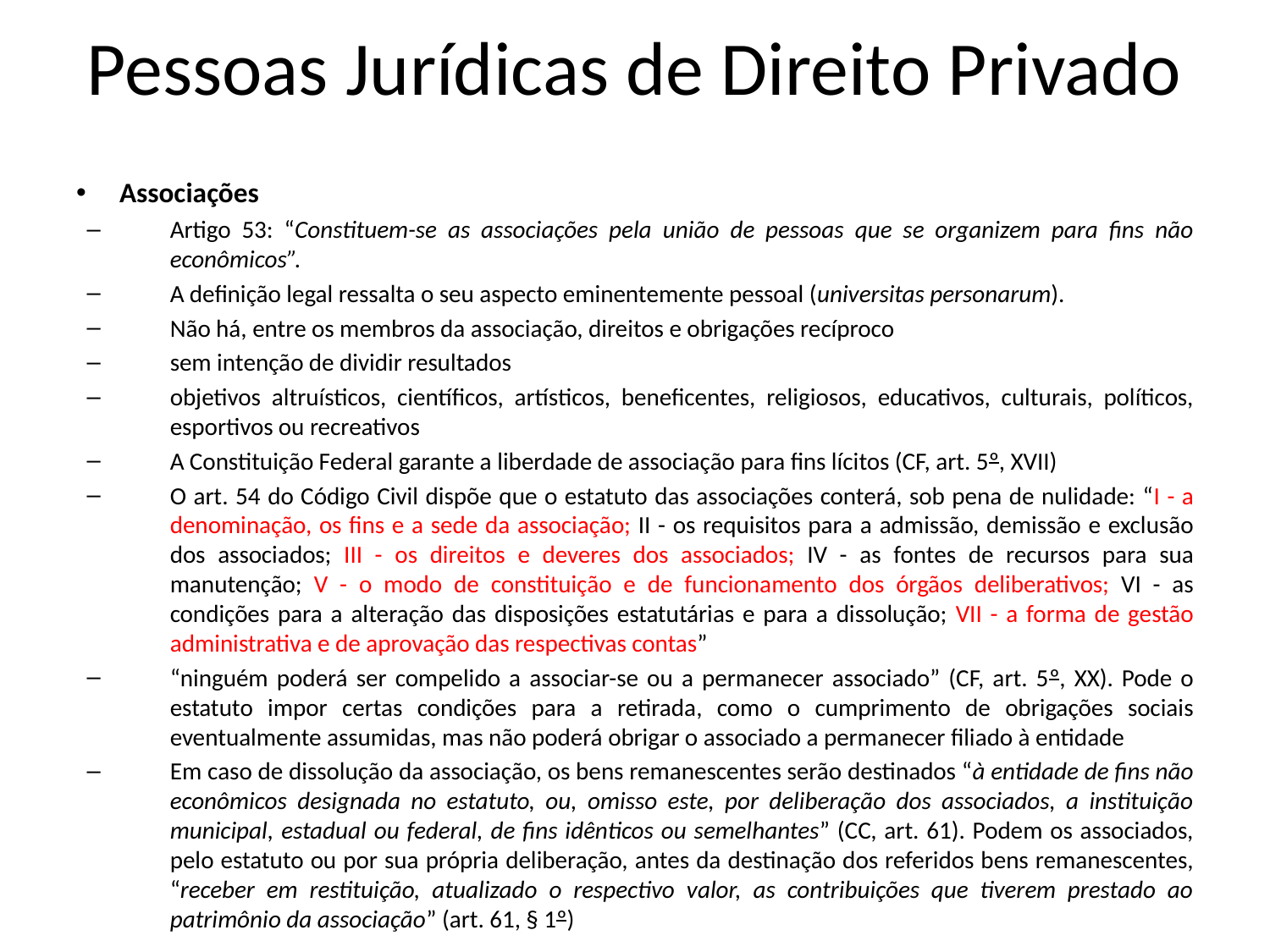

# Pessoas Jurídicas de Direito Privado
Associações
Artigo 53: “Constituem-se as associações pela união de pessoas que se organizem para fins não econômicos”.
A definição legal ressalta o seu aspecto eminentemente pessoal (universitas personarum).
Não há, entre os membros da associação, direitos e obrigações recíproco
sem intenção de dividir resultados
objetivos altruísticos, científicos, artísticos, beneficentes, religiosos, educativos, culturais, políticos, esportivos ou recreativos
A Constituição Federal garante a liberdade de associação para fins lícitos (CF, art. 5º, XVII)
O art. 54 do Código Civil dispõe que o estatuto das associações conterá, sob pena de nulidade: “I - a denominação, os fins e a sede da associação; II - os requisitos para a admissão, demissão e exclusão dos associados; III - os direitos e deveres dos associados; IV - as fontes de recursos para sua manutenção; V - o modo de constituição e de funcionamento dos órgãos deliberativos; VI - as condições para a alteração das disposições estatutárias e para a dissolução; VII - a forma de gestão administrativa e de aprovação das respectivas contas”
“ninguém poderá ser compelido a associar-se ou a permanecer associado” (CF, art. 5º, XX). Pode o estatuto impor certas condições para a retirada, como o cumprimento de obrigações sociais eventualmente assumidas, mas não poderá obrigar o associado a permanecer filiado à entidade
Em caso de dissolução da associação, os bens remanescentes serão destinados “à entidade de fins não econômicos designada no estatuto, ou, omisso este, por deliberação dos associados, a instituição municipal, estadual ou federal, de fins idênticos ou semelhantes” (CC, art. 61). Podem os associados, pelo estatuto ou por sua própria deliberação, antes da destinação dos referidos bens remanescentes, “receber em restituição, atualizado o respectivo valor, as contribuições que tiverem prestado ao patrimônio da associação” (art. 61, § 1º)